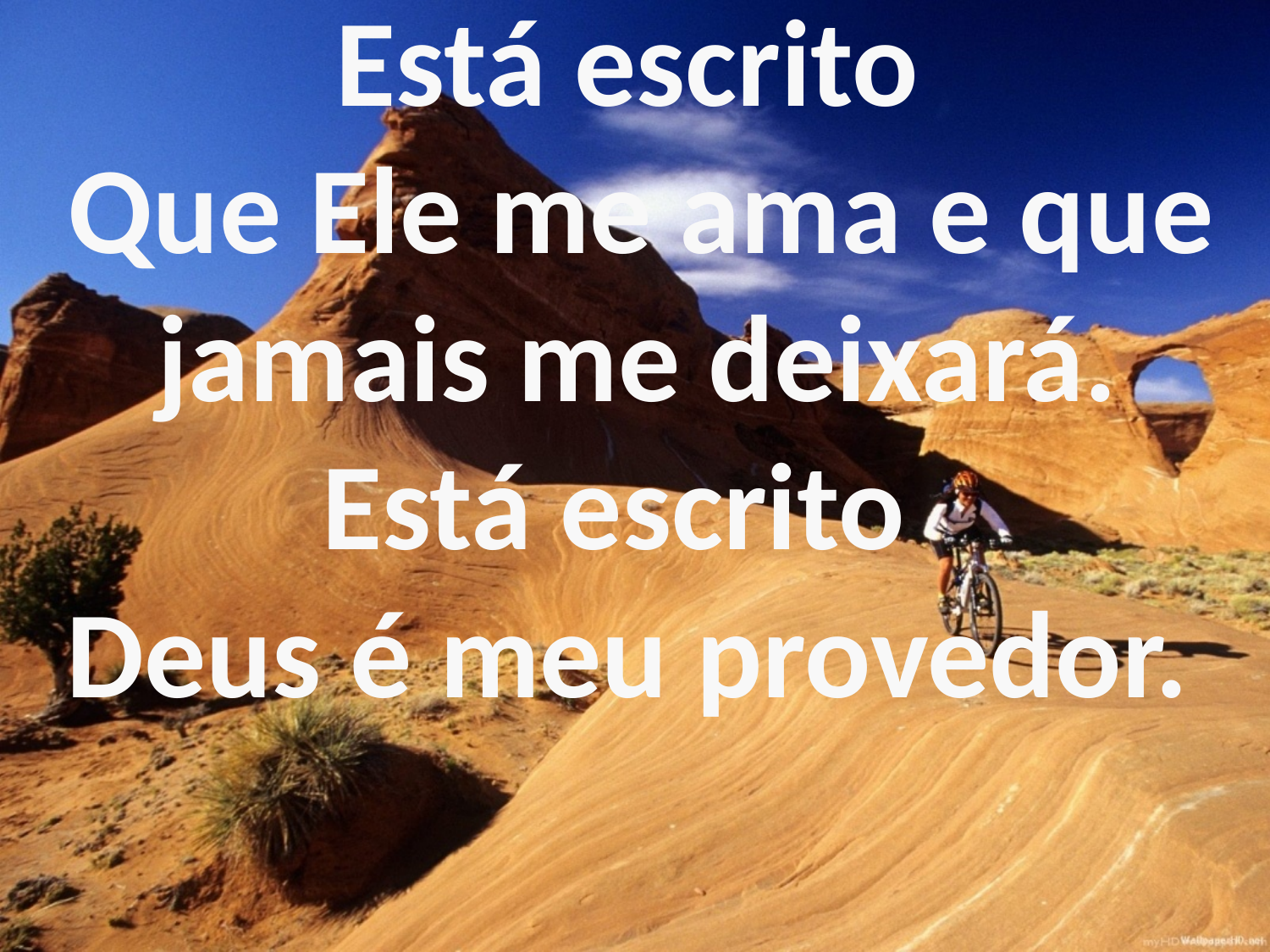

Está escrito
 Que Ele me ama e que jamais me deixará.
Está escrito
Deus é meu provedor.